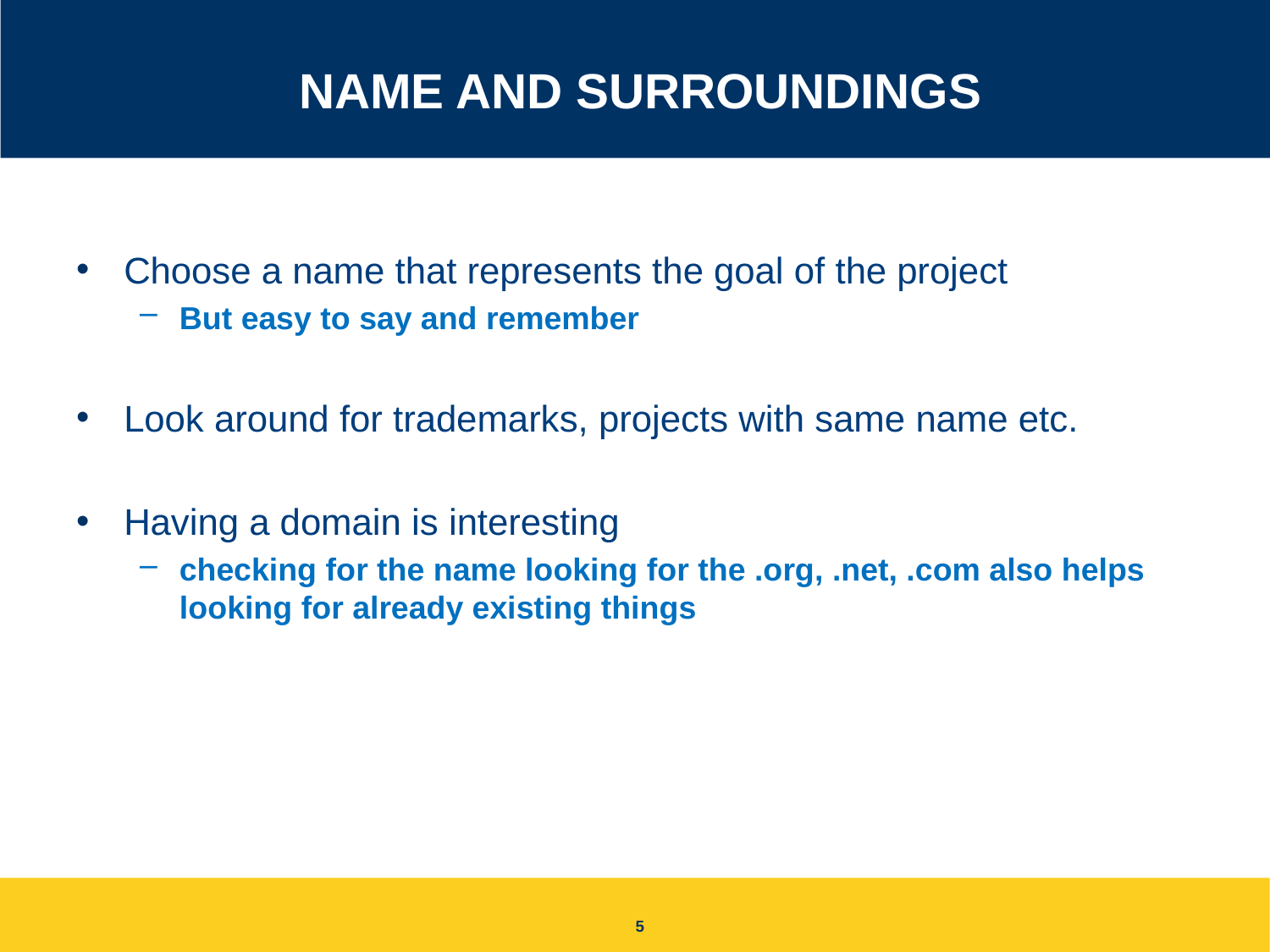

# Name and Surroundings

Choose a name that represents the goal of the project
But easy to say and remember

Look around for trademarks, projects with same name etc.

Having a domain is interesting
checking for the name looking for the .org, .net, .com also helps looking for already existing things

5